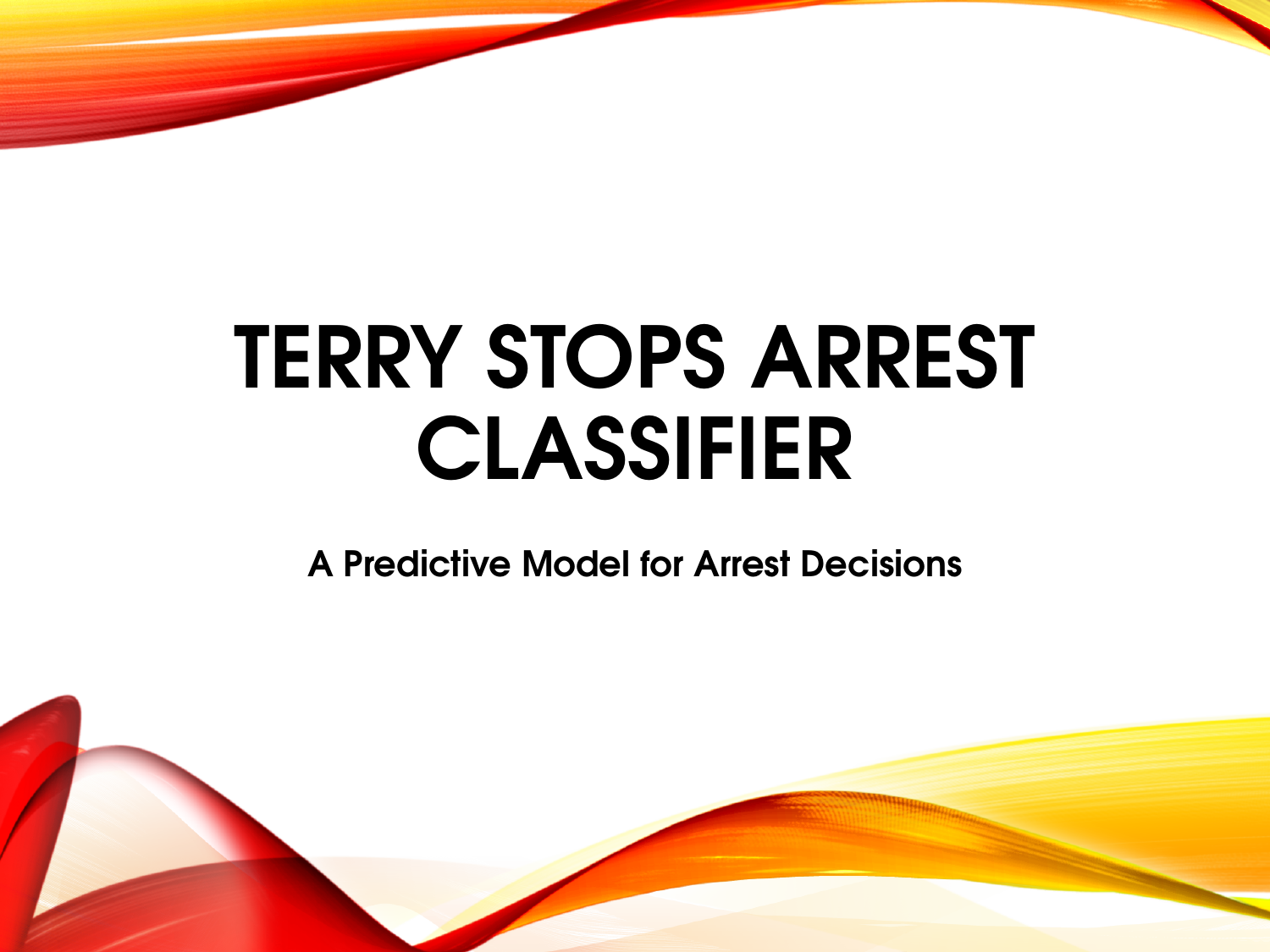

# Terry Stops Arrest Classifier
A Predictive Model for Arrest Decisions